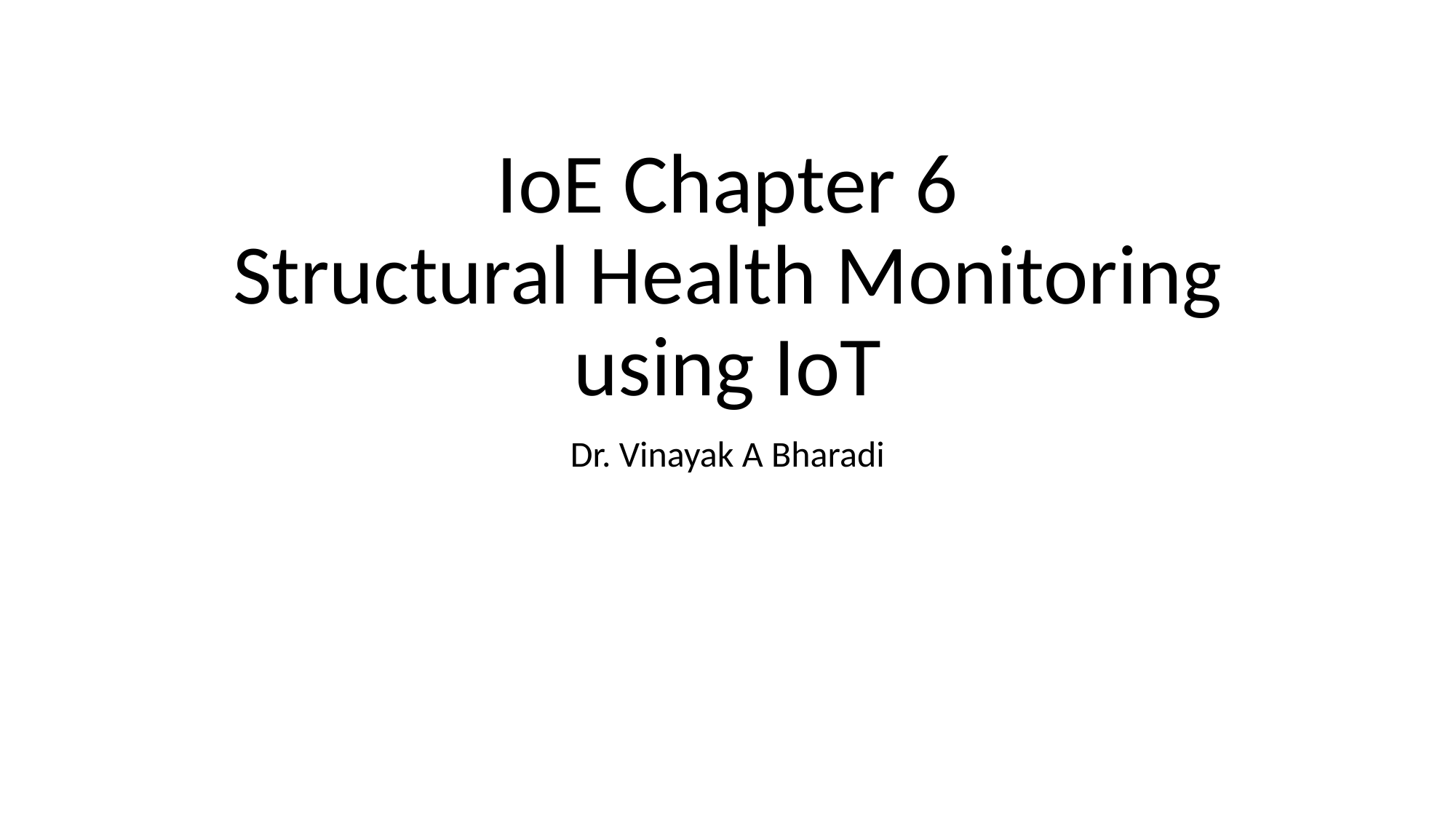

# IoE Chapter 6 Structural Health Monitoring using IoT
Dr. Vinayak A Bharadi